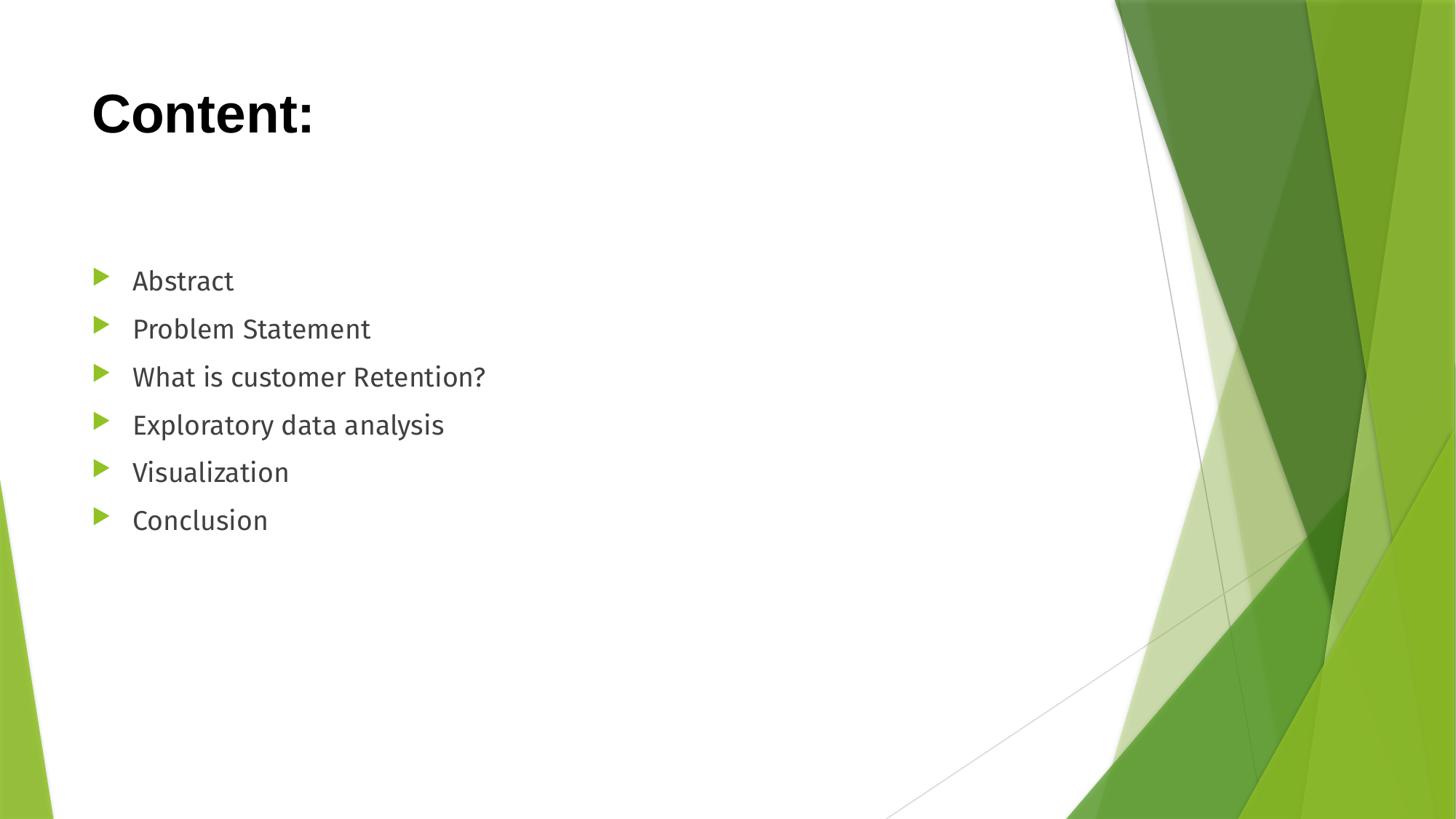

# Content:
Abstract
Problem Statement
What is customer Retention?
Exploratory data analysis
Visualization
Conclusion